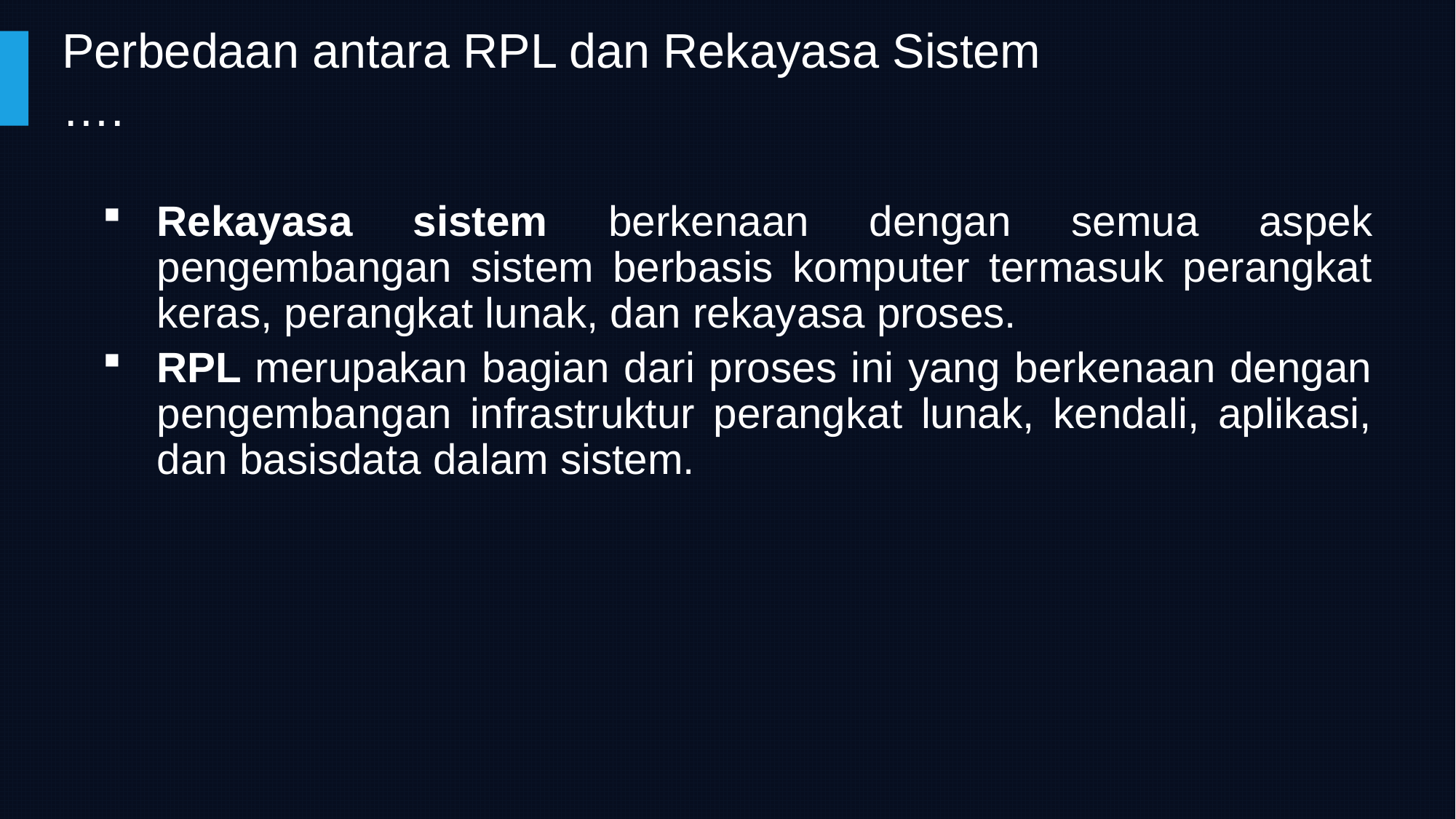

# Perbedaan antara RPL dan Rekayasa Sistem ….
Rekayasa sistem berkenaan dengan semua aspek pengembangan sistem berbasis komputer termasuk perangkat keras, perangkat lunak, dan rekayasa proses.
RPL merupakan bagian dari proses ini yang berkenaan dengan pengembangan infrastruktur perangkat lunak, kendali, aplikasi, dan basisdata dalam sistem.